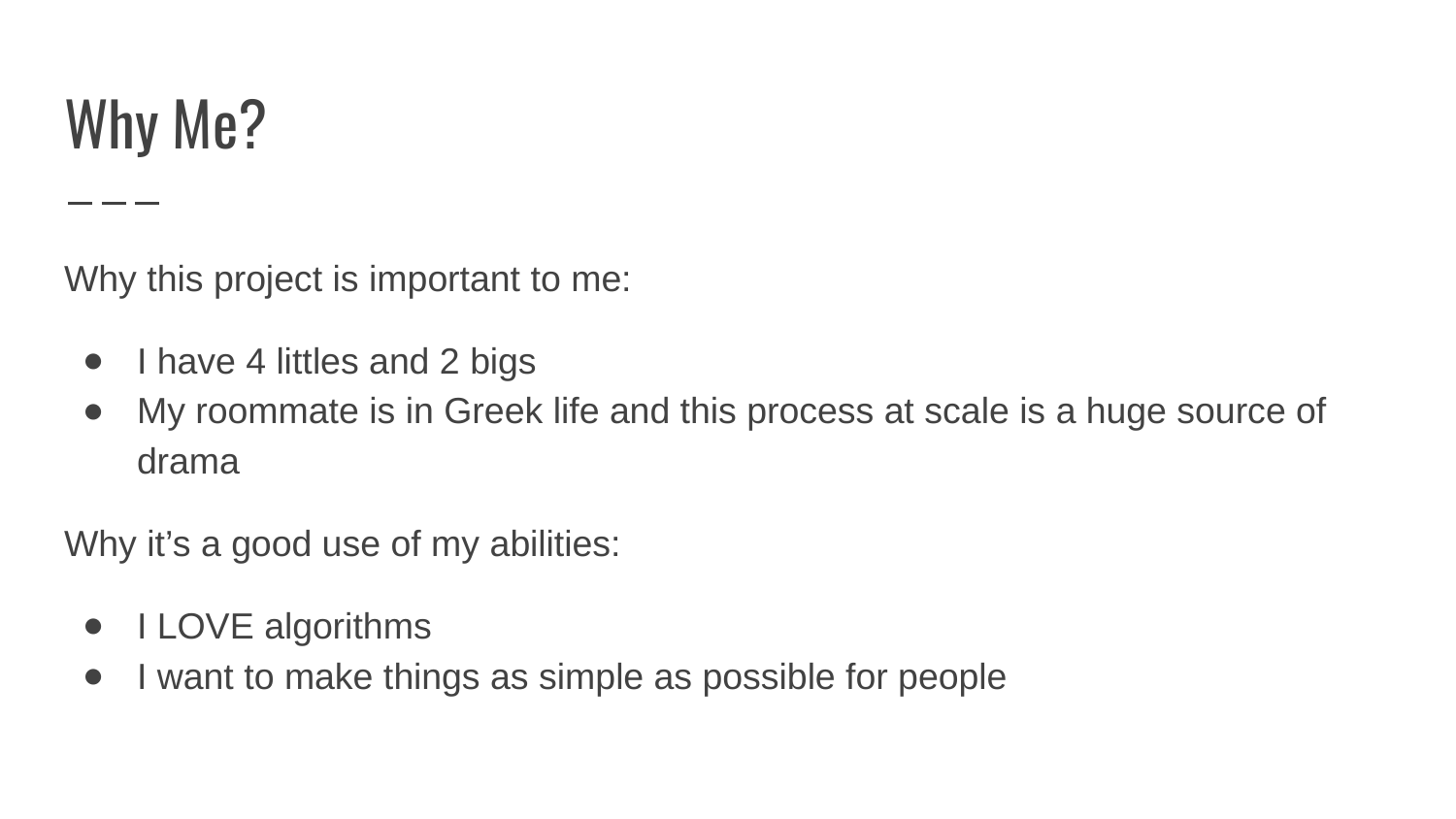

# Why Me?
Why this project is important to me:
I have 4 littles and 2 bigs
My roommate is in Greek life and this process at scale is a huge source of drama
Why it’s a good use of my abilities:
I LOVE algorithms
I want to make things as simple as possible for people